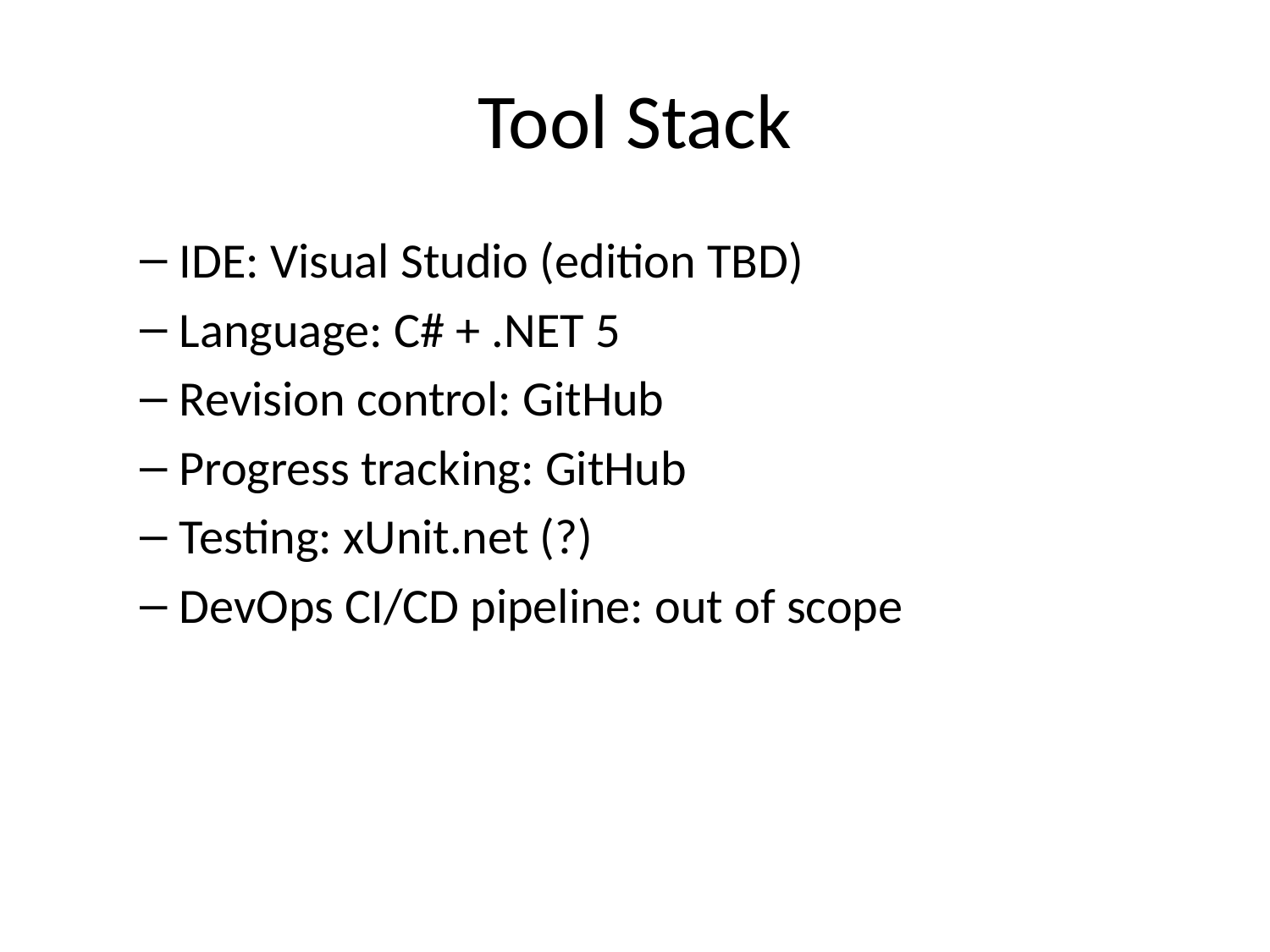

# Tool Stack
IDE: Visual Studio (edition TBD)
Language: C# + .NET 5
Revision control: GitHub
Progress tracking: GitHub
Testing: xUnit.net (?)
DevOps CI/CD pipeline: out of scope